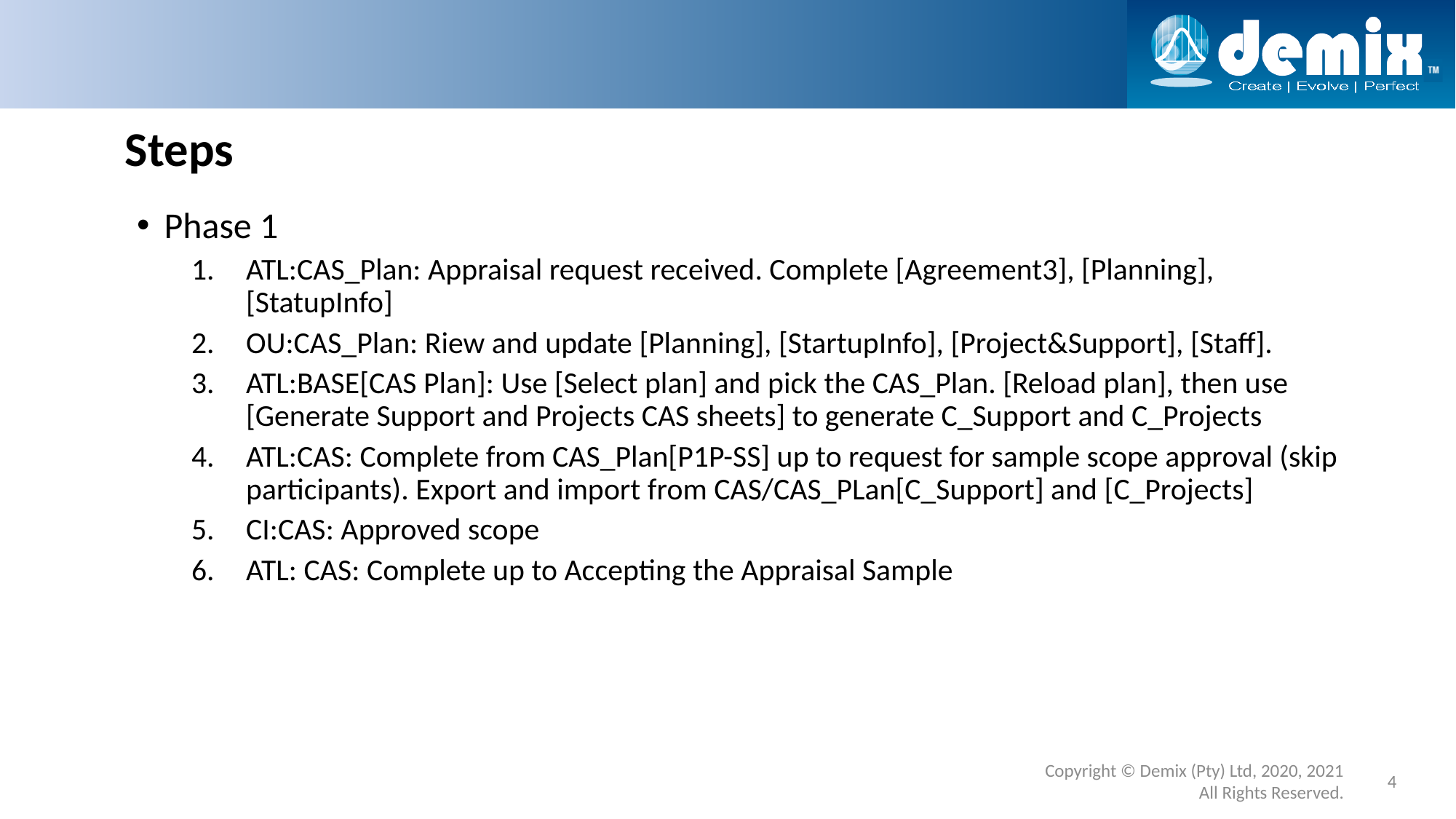

# Steps
Phase 1
ATL:CAS_Plan: Appraisal request received. Complete [Agreement3], [Planning], [StatupInfo]
OU:CAS_Plan: Riew and update [Planning], [StartupInfo], [Project&Support], [Staff].
ATL:BASE[CAS Plan]: Use [Select plan] and pick the CAS_Plan. [Reload plan], then use [Generate Support and Projects CAS sheets] to generate C_Support and C_Projects
ATL:CAS: Complete from CAS_Plan[P1P-SS] up to request for sample scope approval (skip participants). Export and import from CAS/CAS_PLan[C_Support] and [C_Projects]
CI:CAS: Approved scope
ATL: CAS: Complete up to Accepting the Appraisal Sample